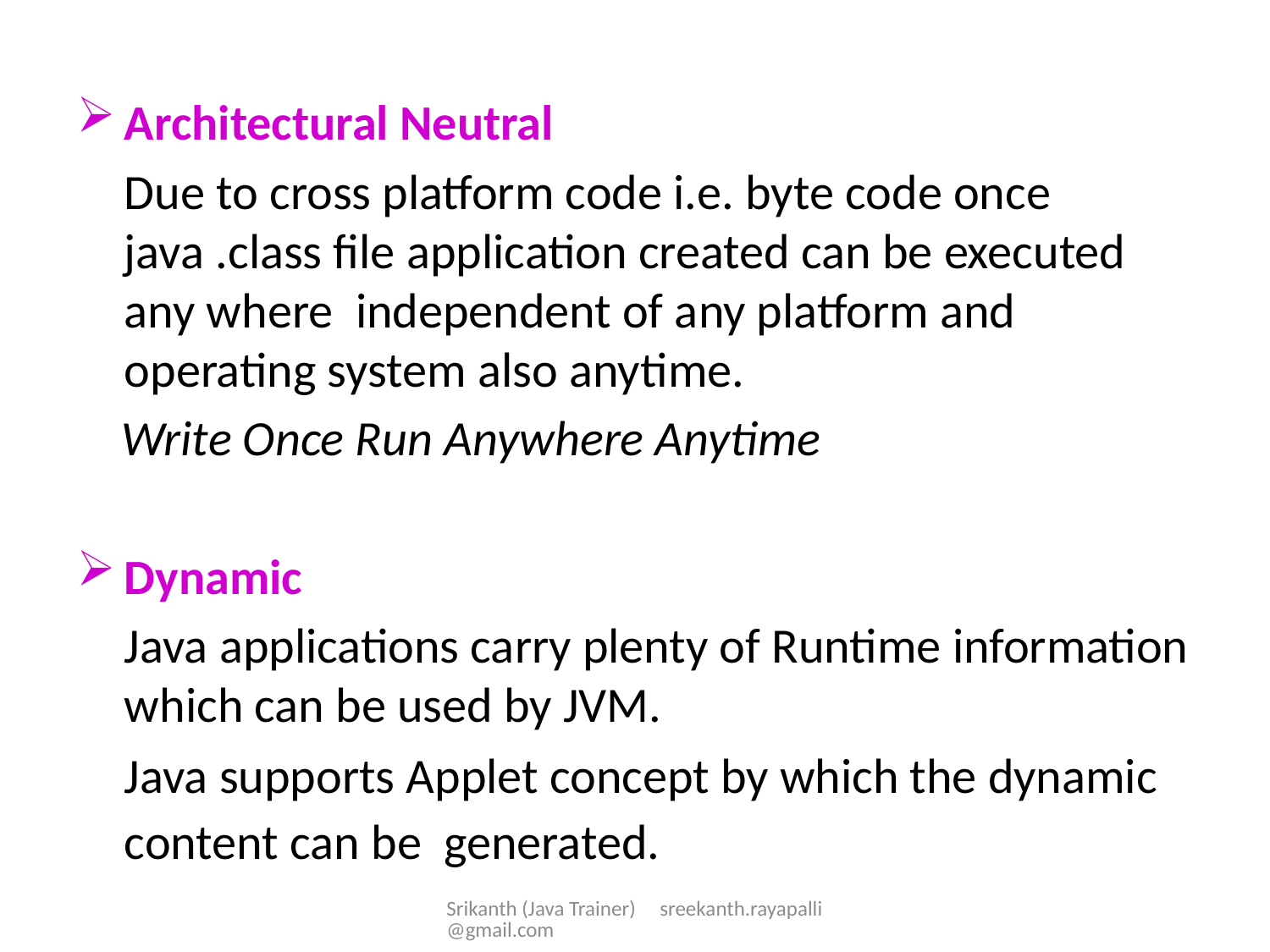

Architectural Neutral
	Due to cross platform code i.e. byte code once java .class file application created can be executed any where  independent of any platform and operating system also anytime.
    Write Once Run Anywhere Anytime

Dynamic
	Java applications carry plenty of Runtime information which can be used by JVM.
	Java supports Applet concept by which the dynamic content can be  generated.
Srikanth (Java Trainer)     sreekanth.rayapalli@gmail.com